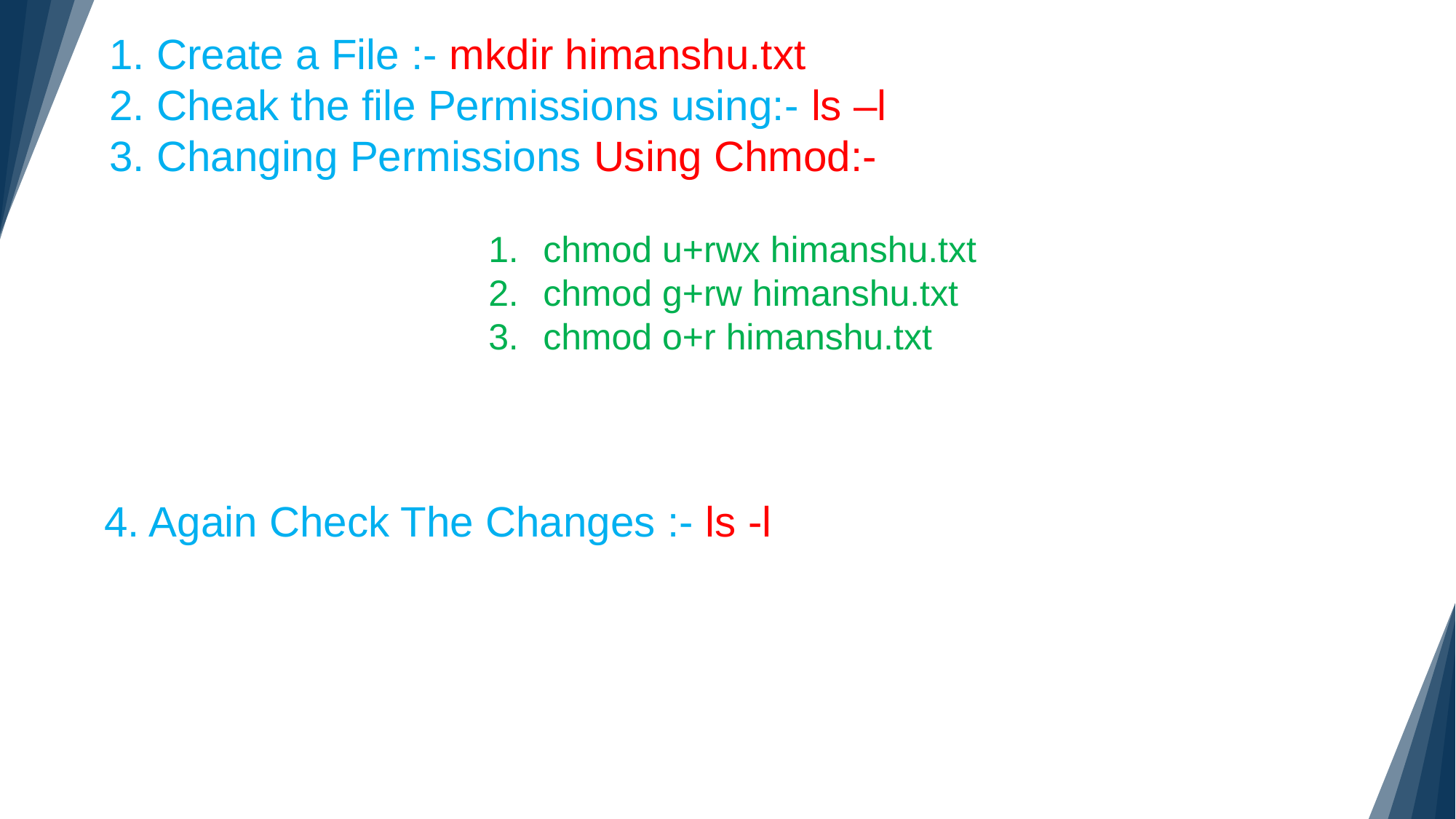

1. Create a File :- mkdir himanshu.txt
2. Cheak the file Permissions using:- ls –l
3. Changing Permissions Using Chmod:-
chmod u+rwx himanshu.txt
chmod g+rw himanshu.txt
chmod o+r himanshu.txt

4. Again Check The Changes :- ls -l